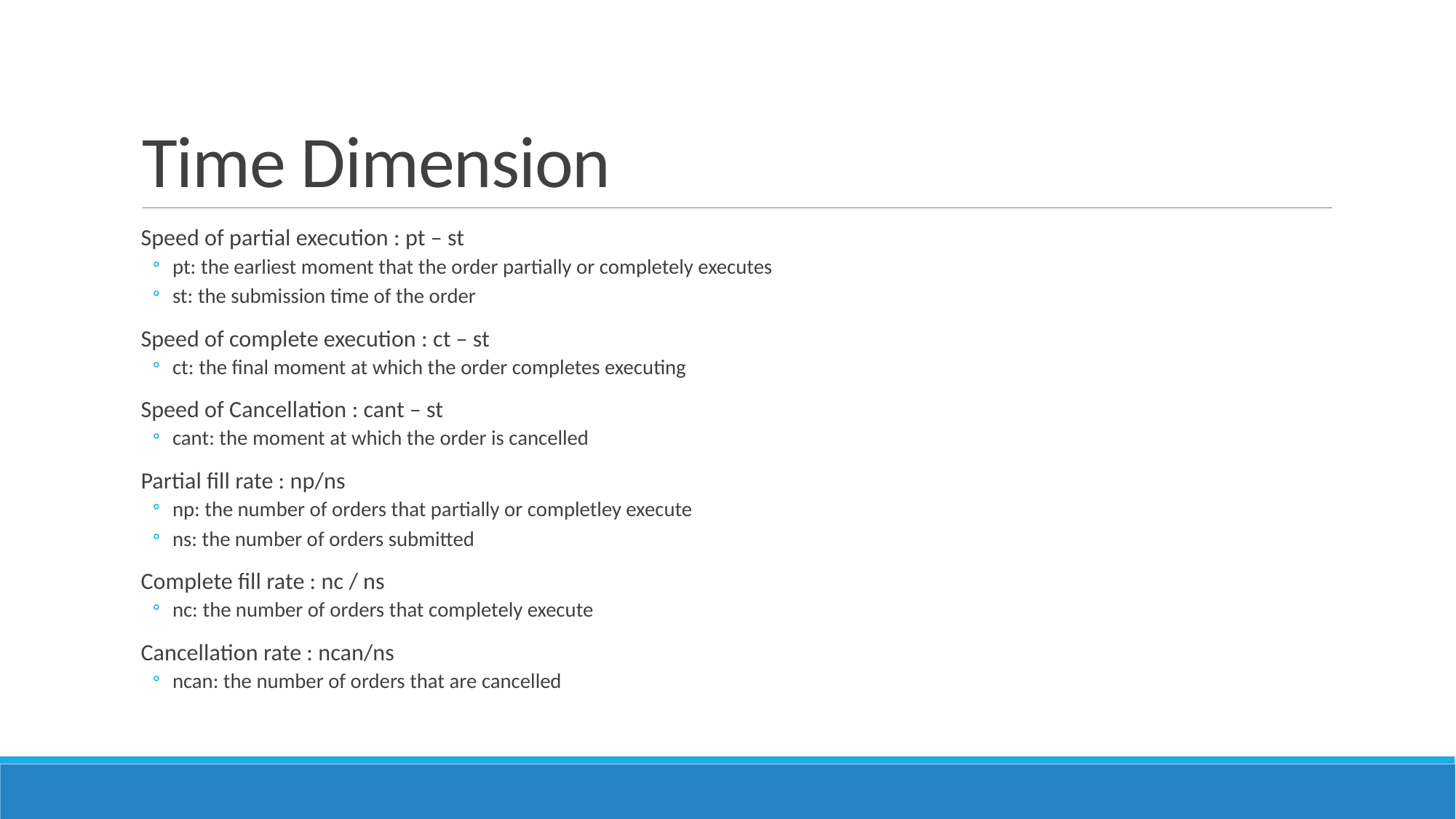

# Time Dimension
Speed of partial execution : pt – st
pt: the earliest moment that the order partially or completely executes
st: the submission time of the order
Speed of complete execution : ct – st
ct: the final moment at which the order completes executing
Speed of Cancellation : cant – st
cant: the moment at which the order is cancelled
Partial fill rate : np/ns
np: the number of orders that partially or completley execute
ns: the number of orders submitted
Complete fill rate : nc / ns
nc: the number of orders that completely execute
Cancellation rate : ncan/ns
ncan: the number of orders that are cancelled